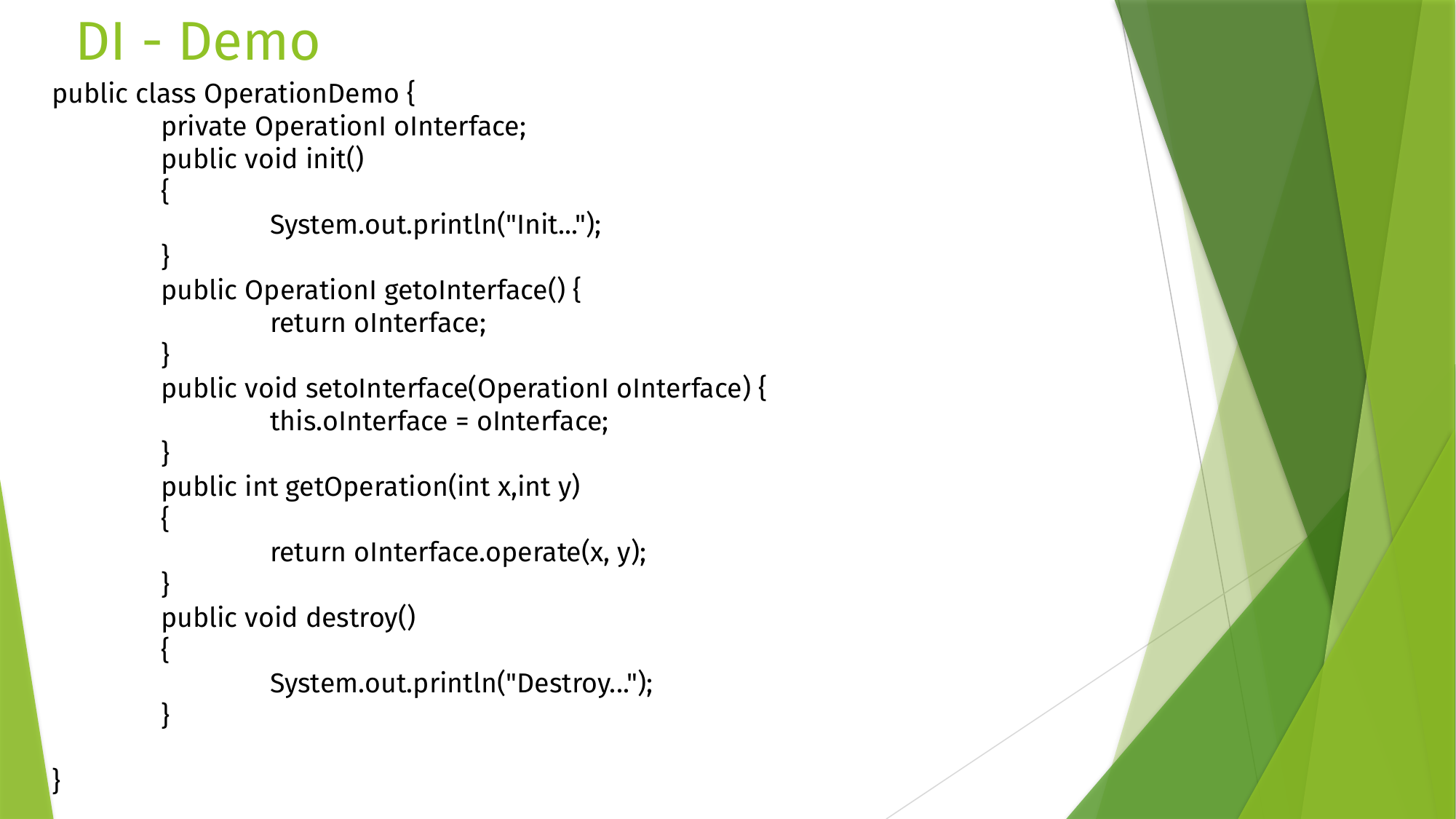

# DI - Demo
public class OperationDemo {
	private OperationI oInterface;
	public void init()
	{
		System.out.println("Init...");
	}
	public OperationI getoInterface() {
		return oInterface;
	}
	public void setoInterface(OperationI oInterface) {
		this.oInterface = oInterface;
	}
	public int getOperation(int x,int y)
	{
		return oInterface.operate(x, y);
	}
	public void destroy()
	{
		System.out.println("Destroy...");
	}

}